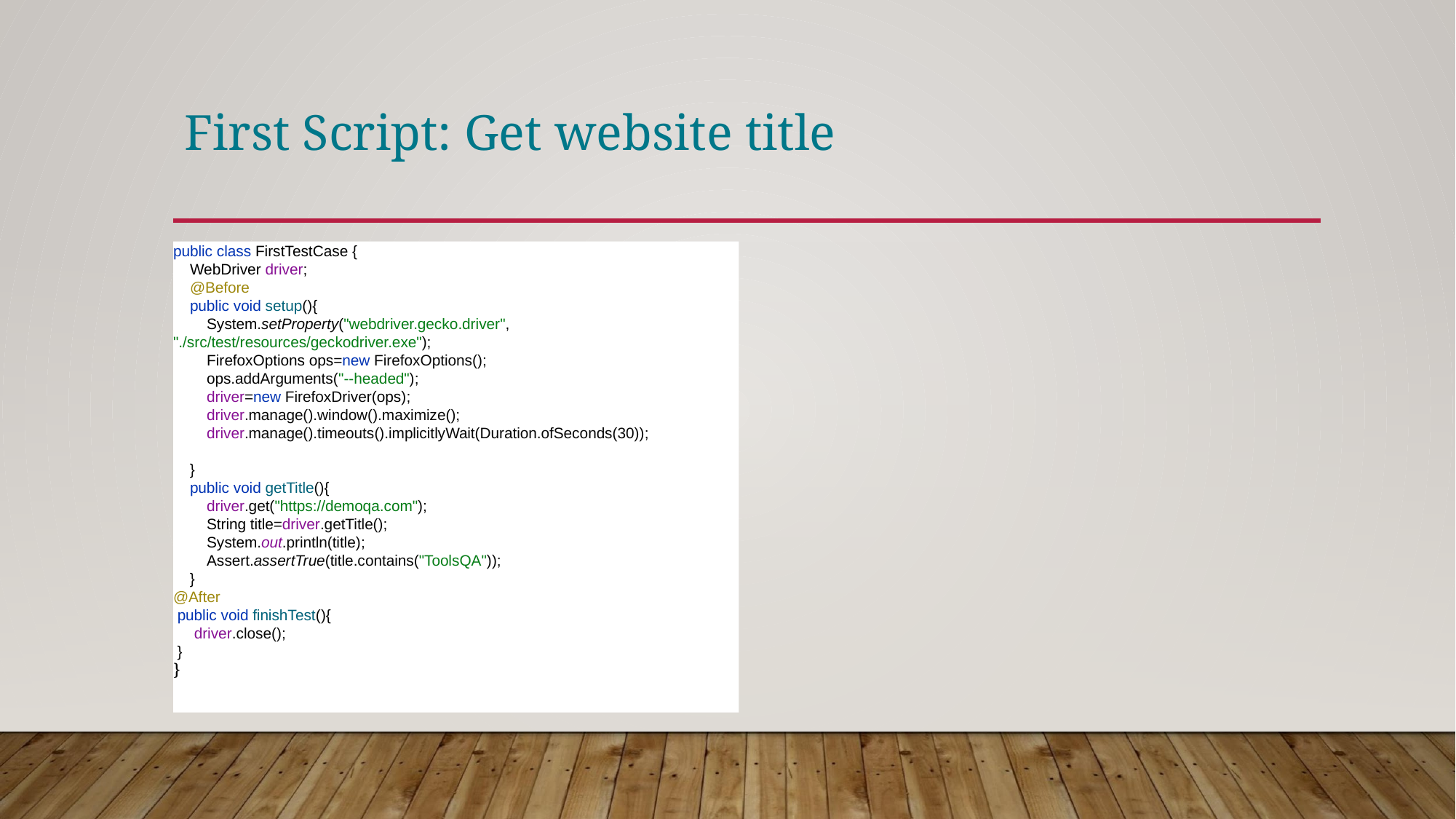

# First Script: Get website title
public class FirstTestCase {
    WebDriver driver;
    @Before
    public void setup(){
        System.setProperty("webdriver.gecko.driver", "./src/test/resources/geckodriver.exe");
        FirefoxOptions ops=new FirefoxOptions();
        ops.addArguments("--headed");
        driver=new FirefoxDriver(ops);
        driver.manage().window().maximize();
        driver.manage().timeouts().implicitlyWait(Duration.ofSeconds(30));
    }
    public void getTitle(){
        driver.get("https://demoqa.com");
        String title=driver.getTitle();
        System.out.println(title);
        Assert.assertTrue(title.contains("ToolsQA"));
    }
@After
 public void finishTest(){
     driver.close();
 }
}